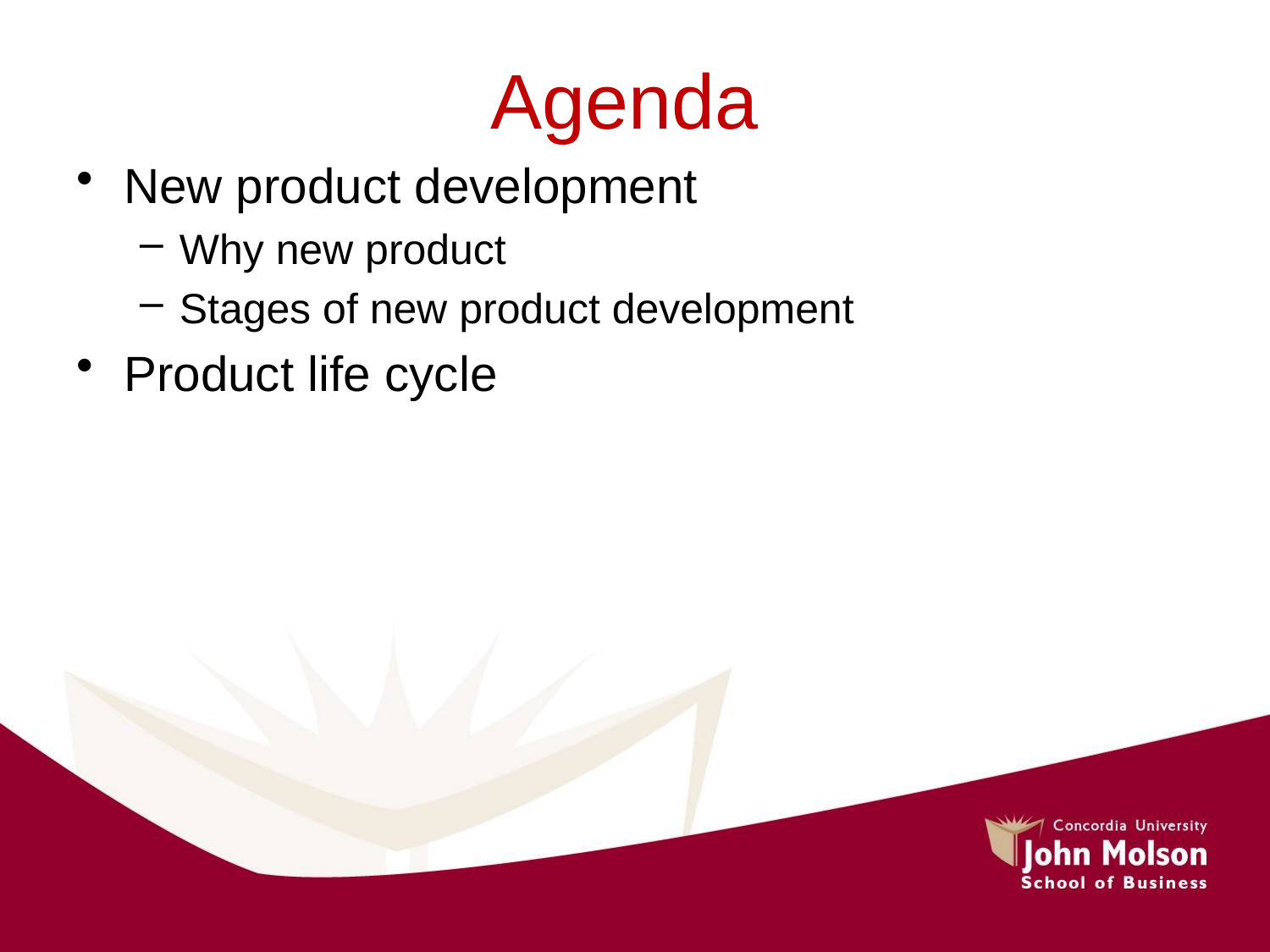

# Agenda
New product development
Why new product
Stages of new product development
Product life cycle